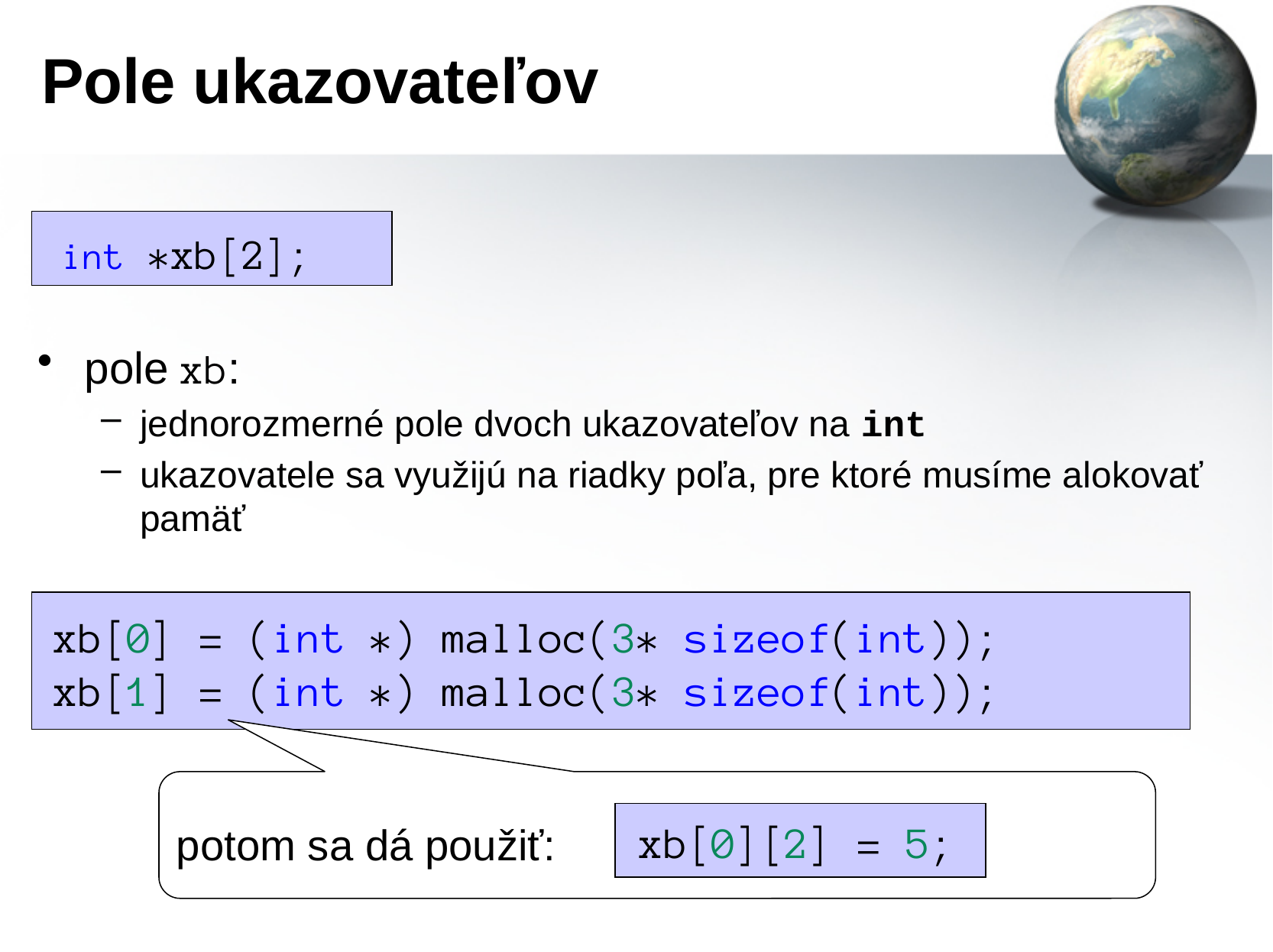

# Pole ukazovateľov

int *xb[2];
pole xb:
jednorozmerné pole dvoch ukazovateľov na int
ukazovatele sa využijú na riadky poľa, pre ktoré musíme alokovať pamäť

xb[0] = (int *) malloc(3* sizeof(int));
xb[1] = (int *) malloc(3* sizeof(int));

potom sa dá použiť:

xb[0][2] = 5;